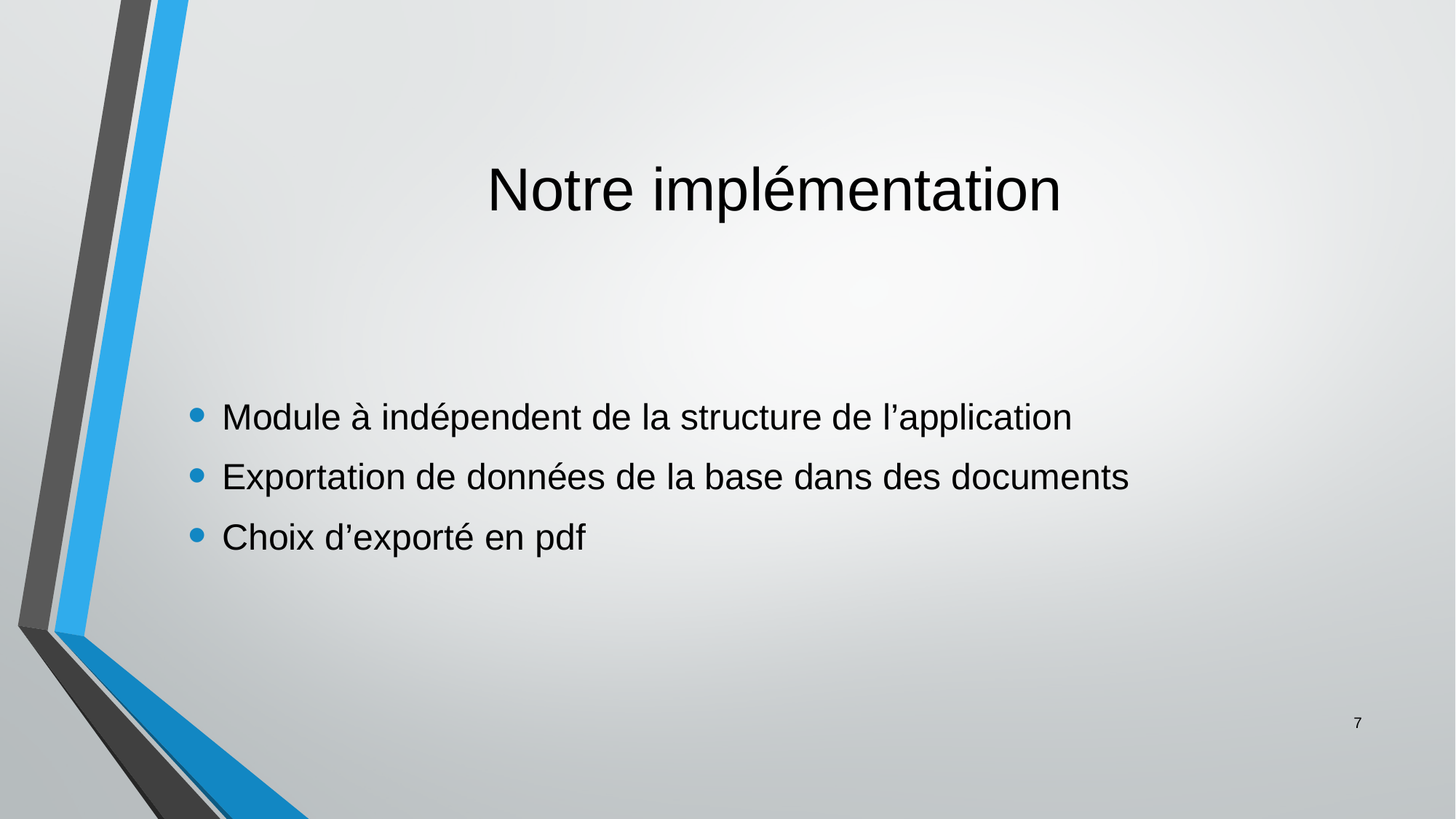

# Notre implémentation
Module à indépendent de la structure de l’application
Exportation de données de la base dans des documents
Choix d’exporté en pdf

7